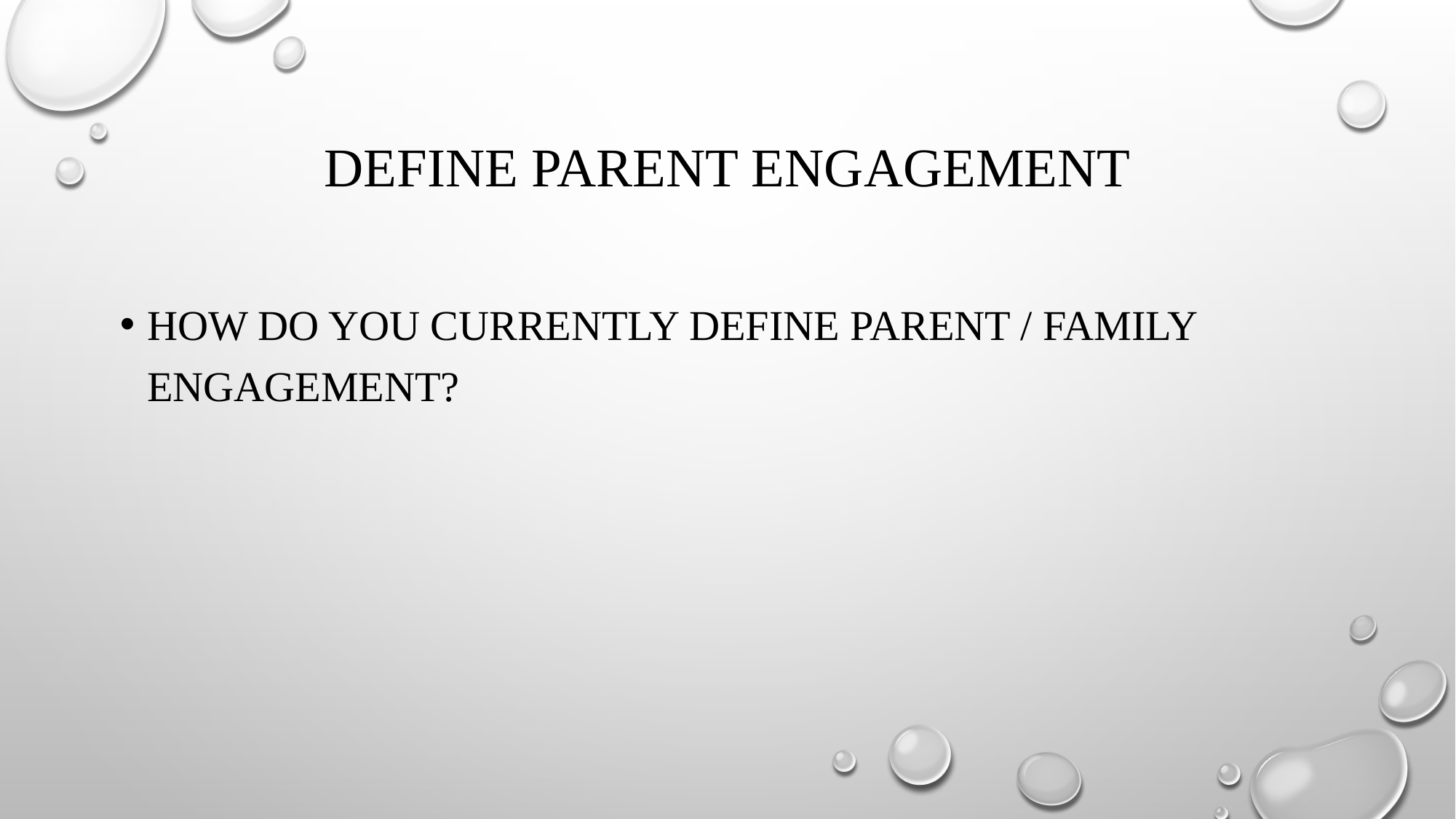

# Define Parent engagement
How do you currently define parent / family engagement?